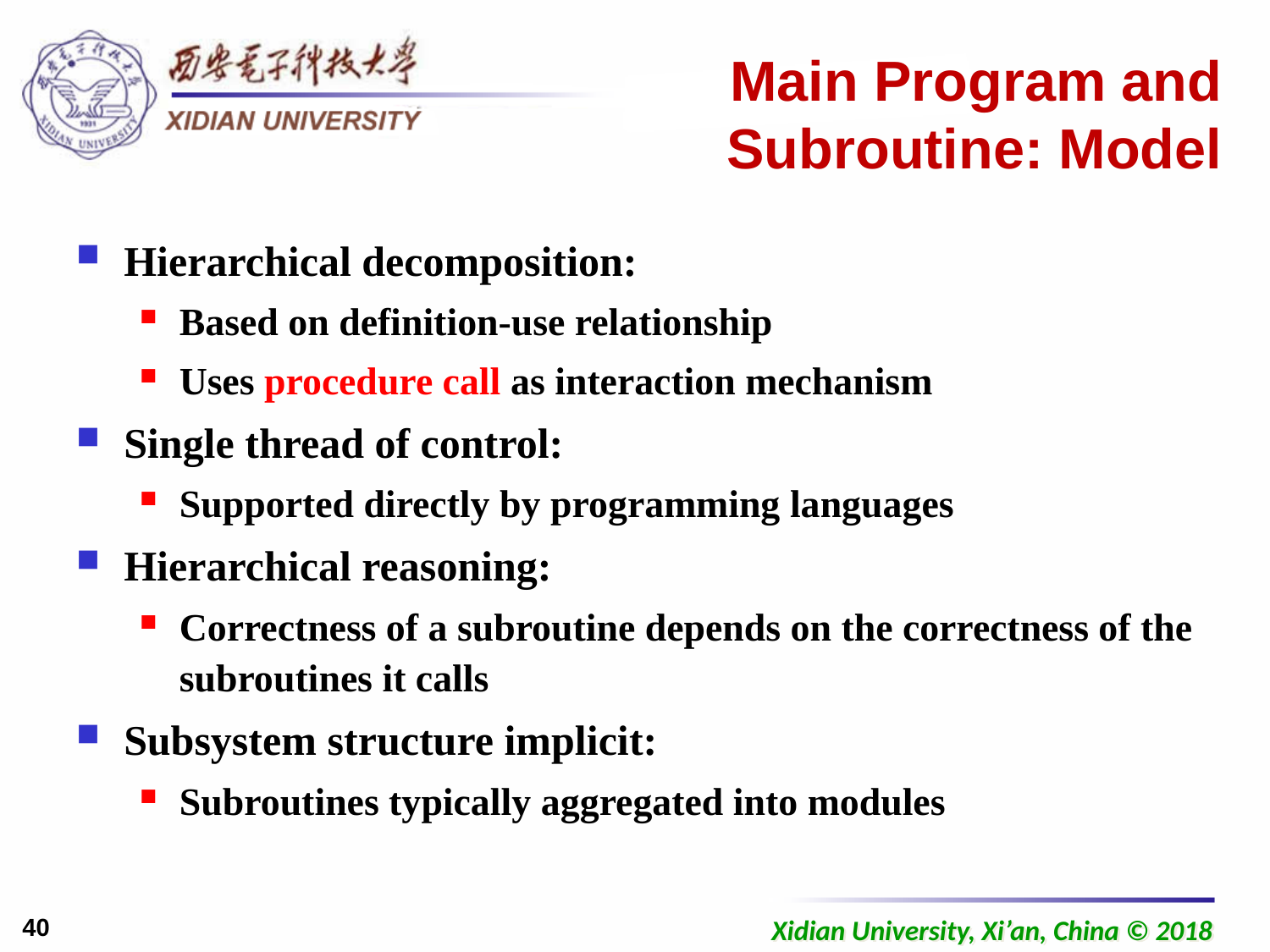

# Main Program and Subroutine: Model
Hierarchical decomposition:
Based on definition-use relationship
Uses procedure call as interaction mechanism
Single thread of control:
Supported directly by programming languages
Hierarchical reasoning:
Correctness of a subroutine depends on the correctness of the subroutines it calls
Subsystem structure implicit:
Subroutines typically aggregated into modules